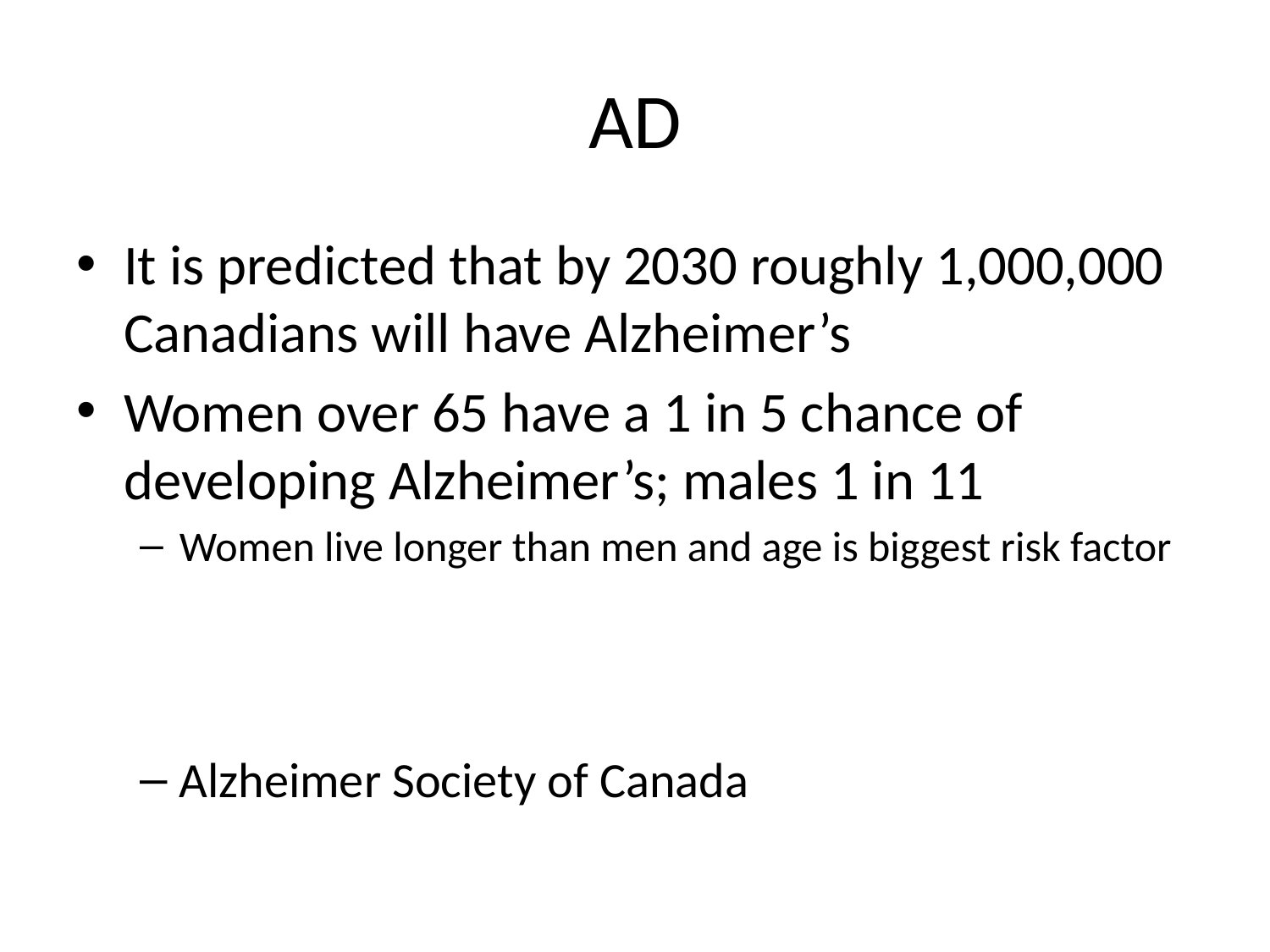

# AD
It is predicted that by 2030 roughly 1,000,000 Canadians will have Alzheimer’s
Women over 65 have a 1 in 5 chance of developing Alzheimer’s; males 1 in 11
Women live longer than men and age is biggest risk factor

Alzheimer Society of Canada